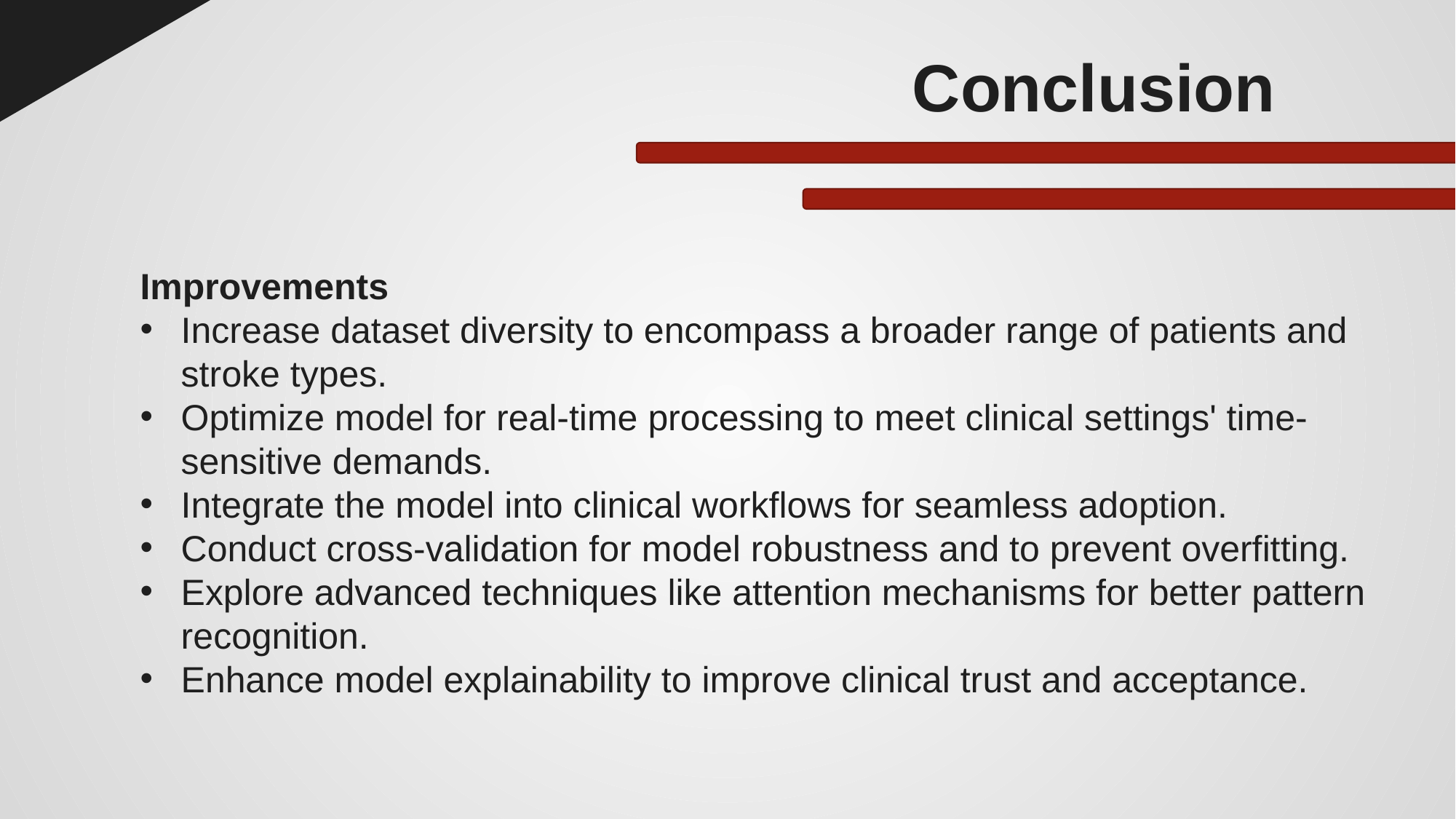

Conclusion

Improvements
Increase dataset diversity to encompass a broader range of patients and stroke types.
Optimize model for real-time processing to meet clinical settings' time-sensitive demands.
Integrate the model into clinical workflows for seamless adoption.
Conduct cross-validation for model robustness and to prevent overfitting.
Explore advanced techniques like attention mechanisms for better pattern recognition.
Enhance model explainability to improve clinical trust and acceptance.